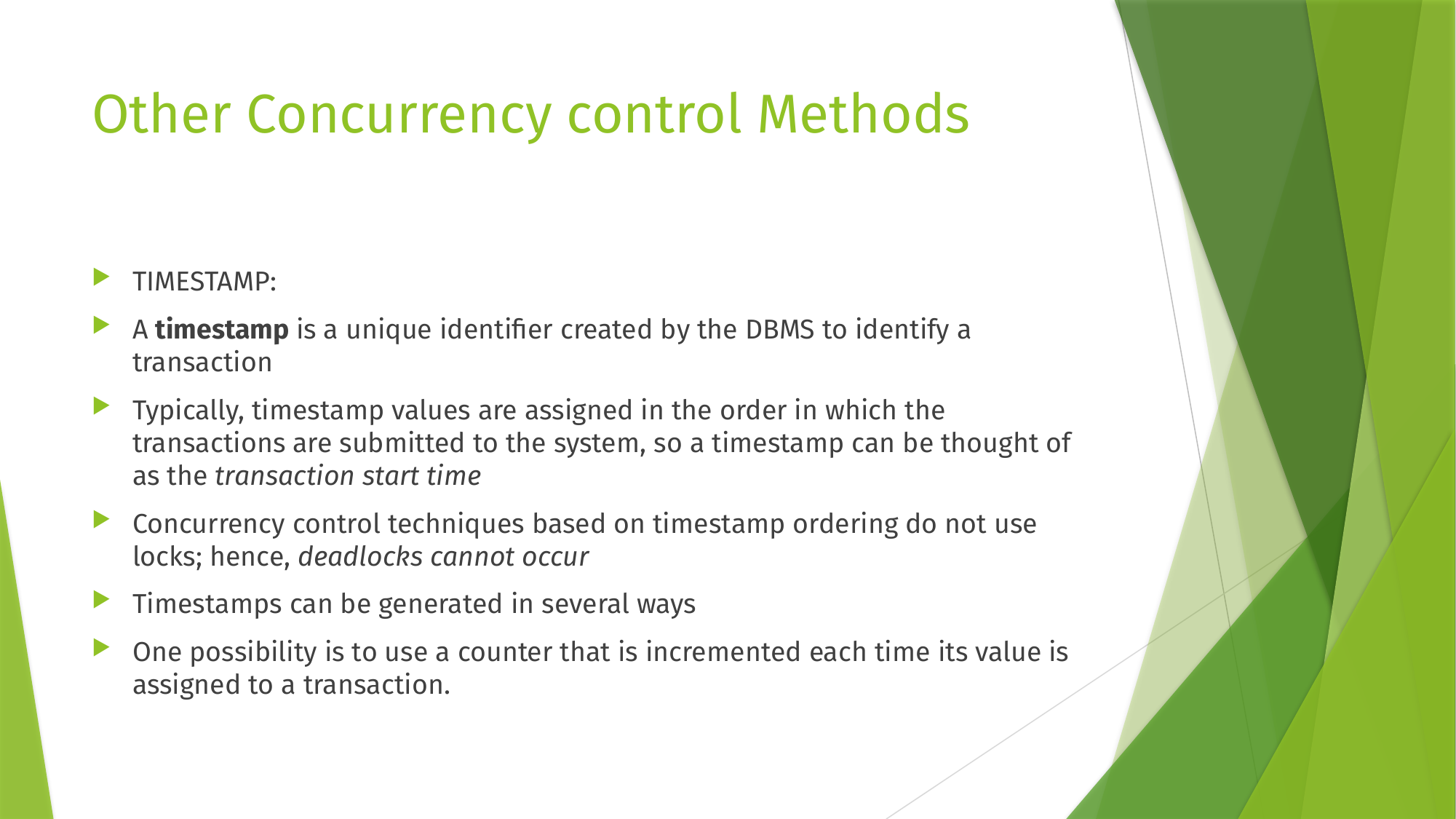

# Other Concurrency control Methods
TIMESTAMP:
A timestamp is a unique identifier created by the DBMS to identify a transaction
Typically, timestamp values are assigned in the order in which the transactions are submitted to the system, so a timestamp can be thought of as the transaction start time
Concurrency control techniques based on timestamp ordering do not use locks; hence, deadlocks cannot occur
Timestamps can be generated in several ways
One possibility is to use a counter that is incremented each time its value is assigned to a transaction.